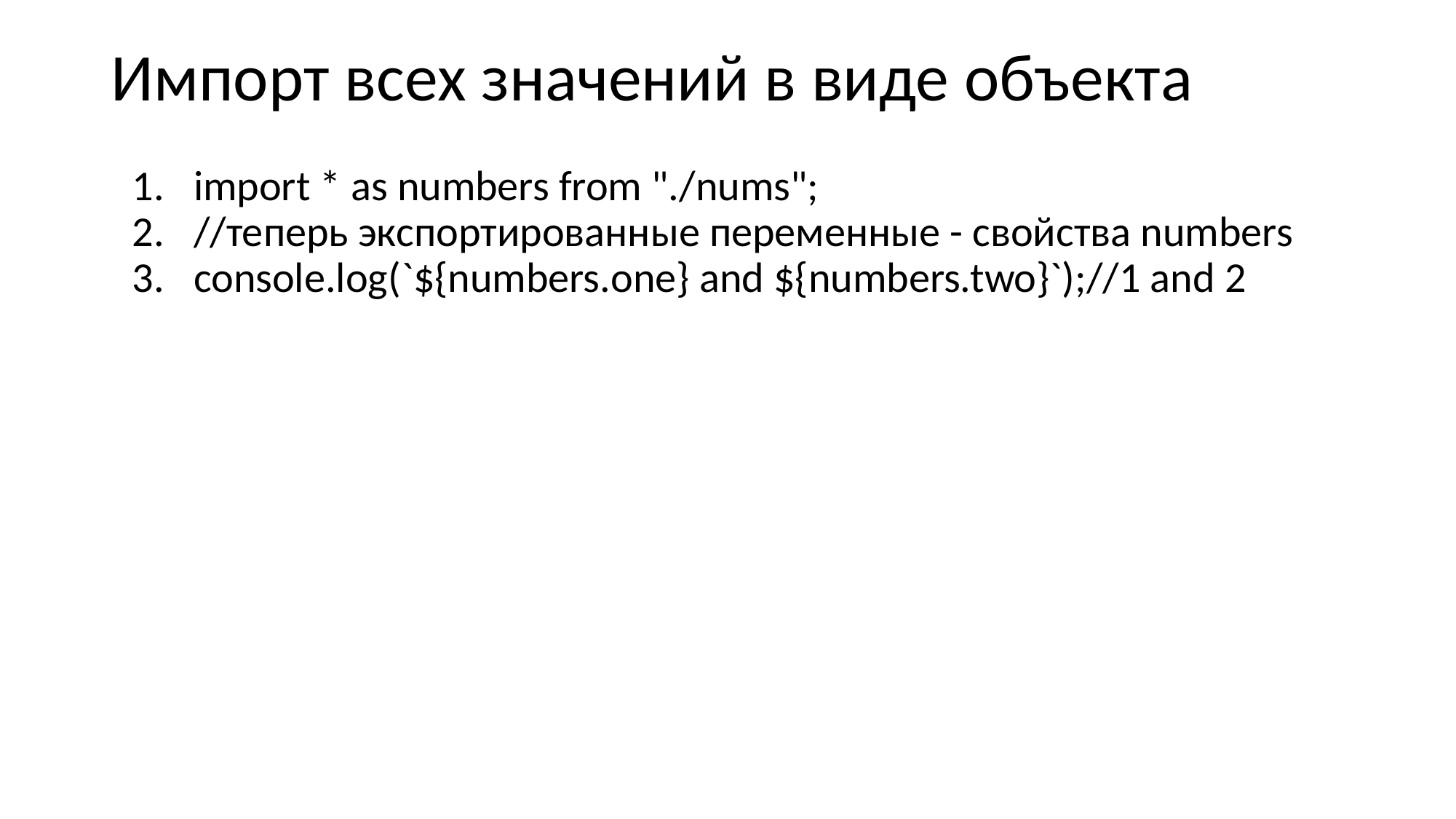

# Импорт всех значений в виде объекта
import * as numbers from "./nums";
//теперь экспортированные переменные - свойства numbers
console.log(`${numbers.one} and ${numbers.two}`);//1 and 2